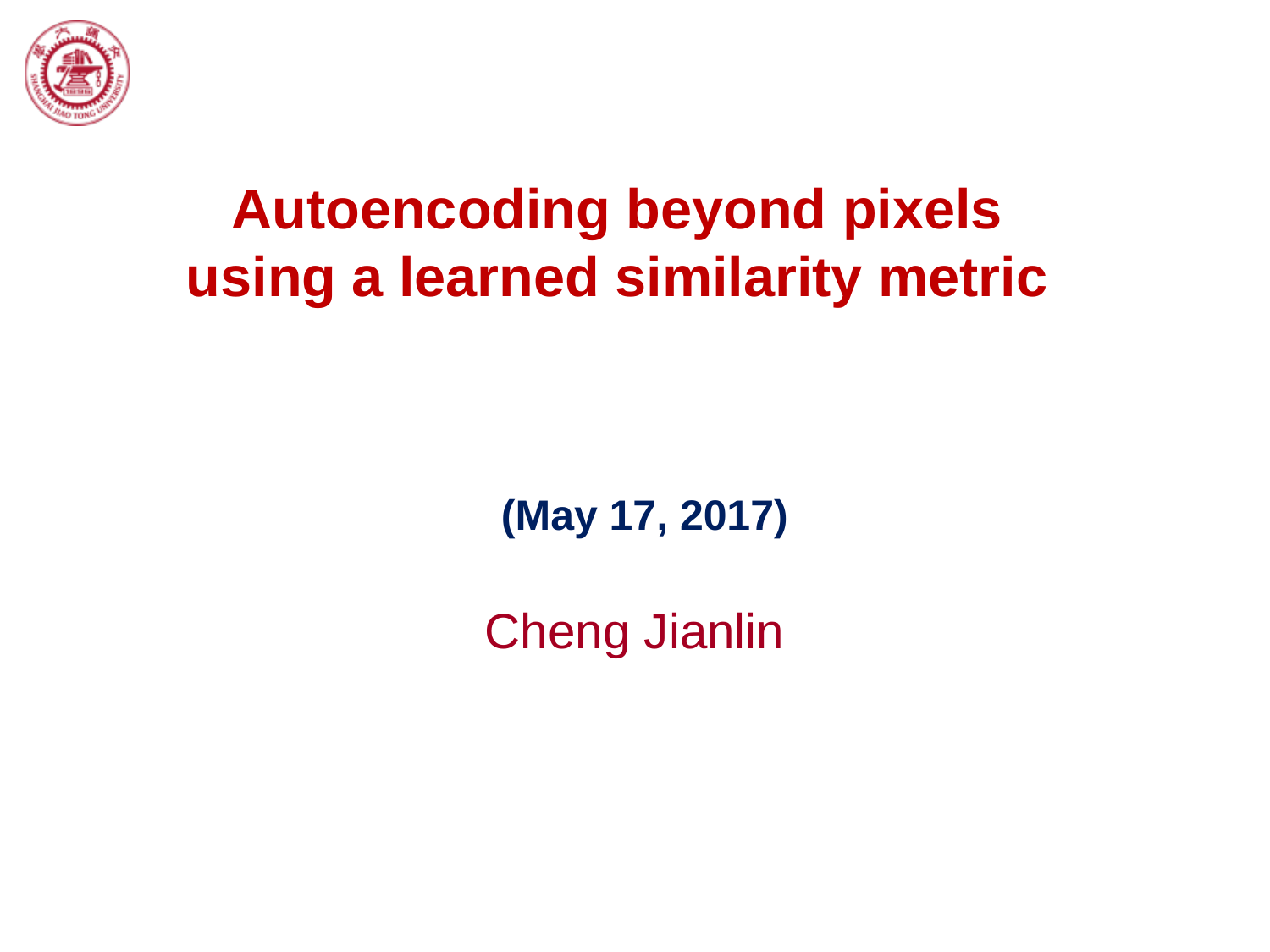

Autoencoding beyond pixels using a learned similarity metric
# (May 17, 2017)
Cheng Jianlin